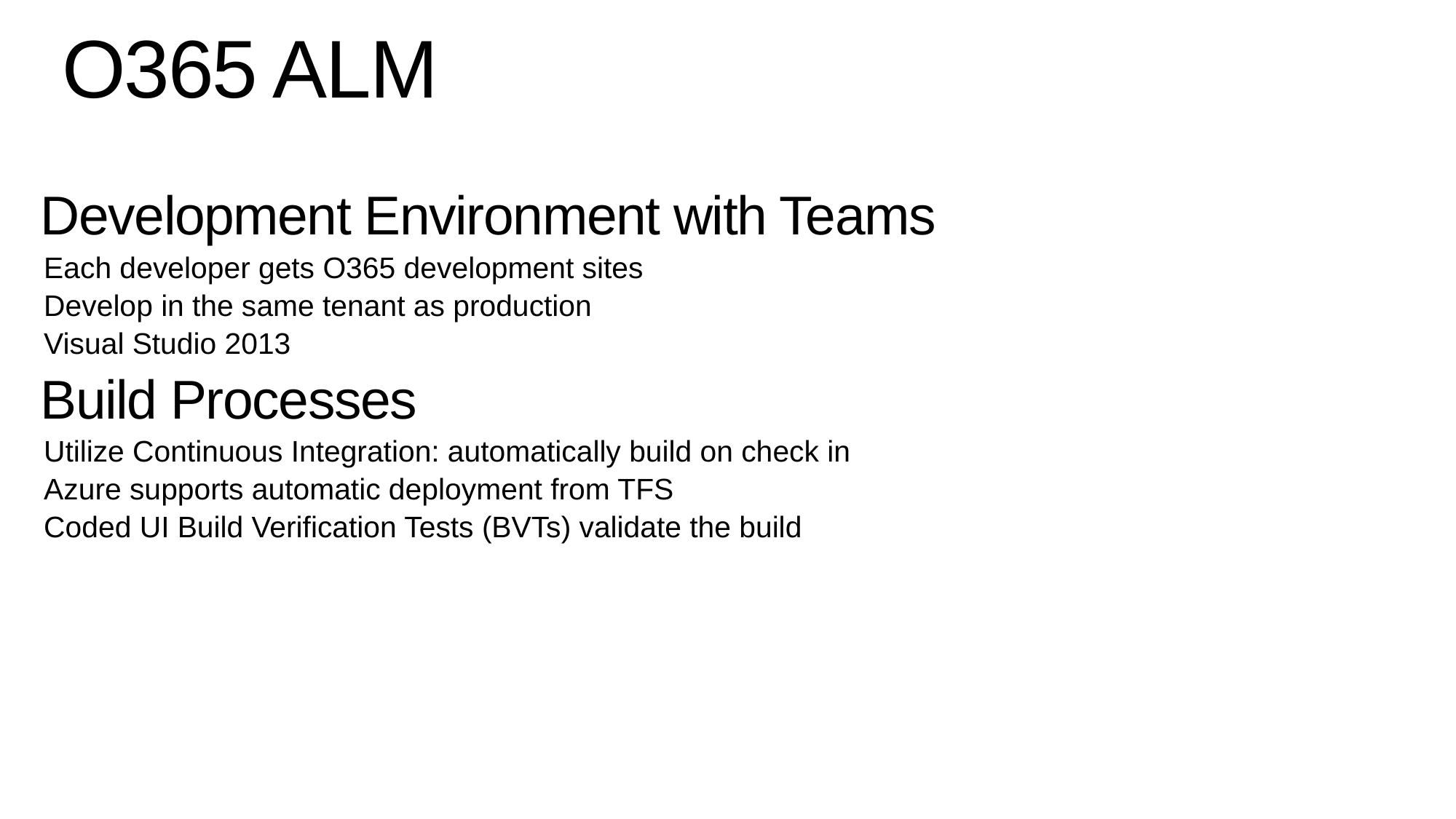

# O365 ALM
Development Environment with Teams
Each developer gets O365 development sites
Develop in the same tenant as production
Visual Studio 2013
Build Processes
Utilize Continuous Integration: automatically build on check in
Azure supports automatic deployment from TFS
Coded UI Build Verification Tests (BVTs) validate the build